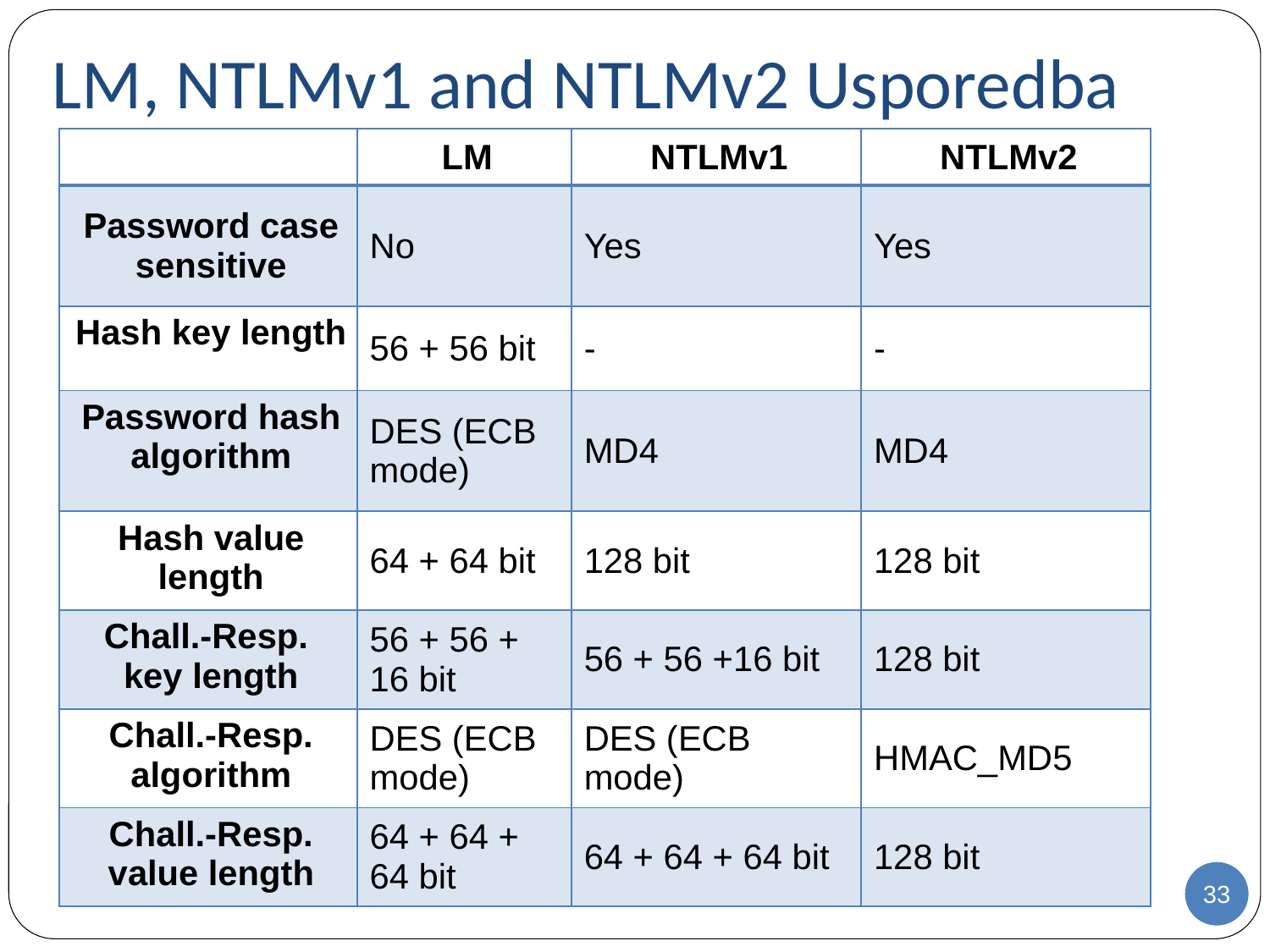

# LM, NTLMv1 and NTLMv2 Usporedba

|  | LM | NTLMv1 | NTLMv2 |
| --- | --- | --- | --- |
| Password case sensitive | No | Yes | Yes |
| Hash key length | 56 + 56 bit | - | - |
| Password hash algorithm | DES (ECB mode) | MD4 | MD4 |
| Hash value length | 64 + 64 bit | 128 bit | 128 bit |
| Chall.-Resp. key length | 56 + 56 + 16 bit | 56 + 56 +16 bit | 128 bit |
| Chall.-Resp. algorithm | DES (ECB mode) | DES (ECB mode) | HMAC\_MD5 |
| Chall.-Resp. value length | 64 + 64 + 64 bit | 64 + 64 + 64 bit | 128 bit |

33
33